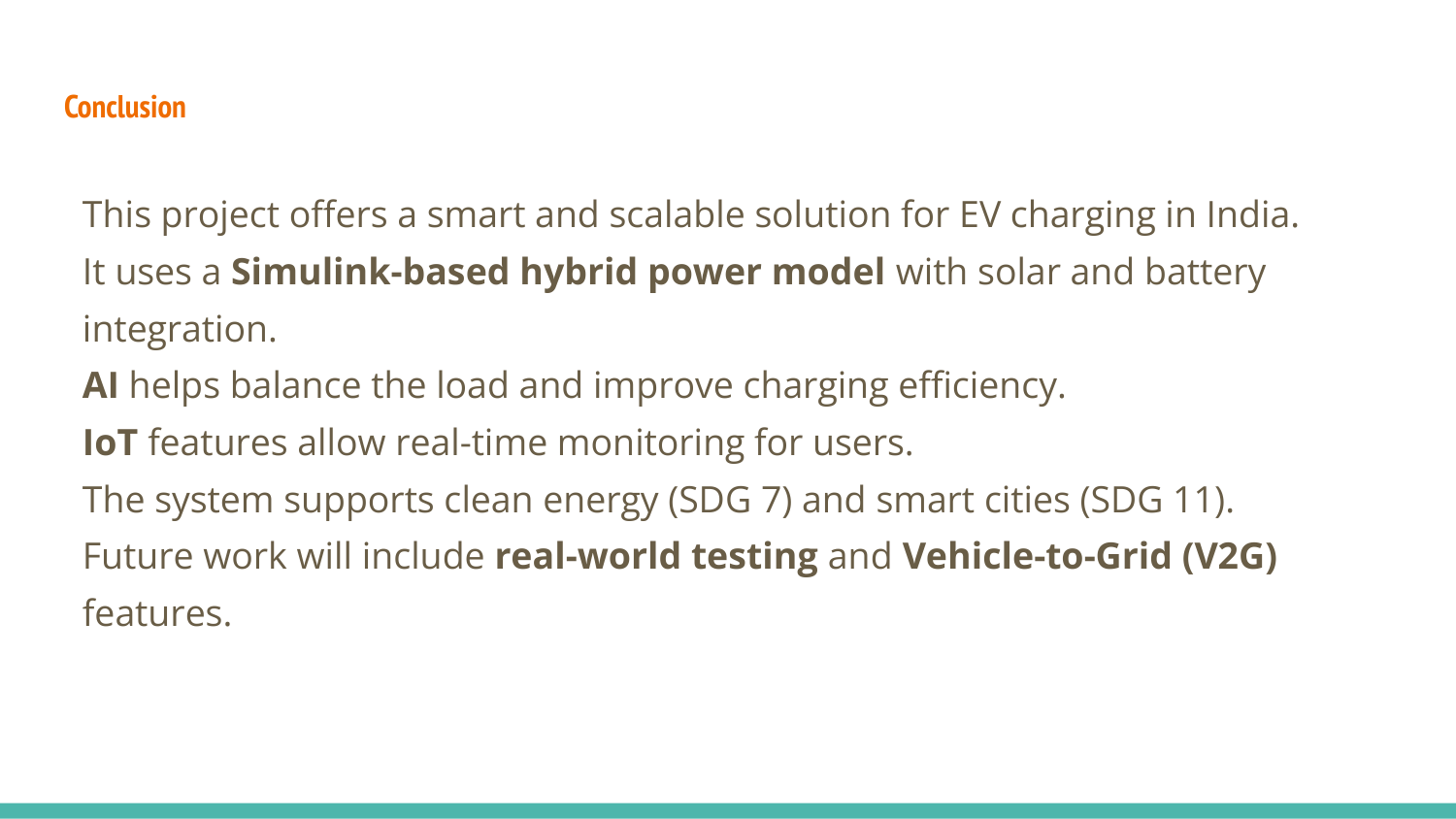

# Conclusion
This project offers a smart and scalable solution for EV charging in India.
It uses a Simulink-based hybrid power model with solar and battery integration.
AI helps balance the load and improve charging efficiency.
IoT features allow real-time monitoring for users.
The system supports clean energy (SDG 7) and smart cities (SDG 11).
Future work will include real-world testing and Vehicle-to-Grid (V2G) features.